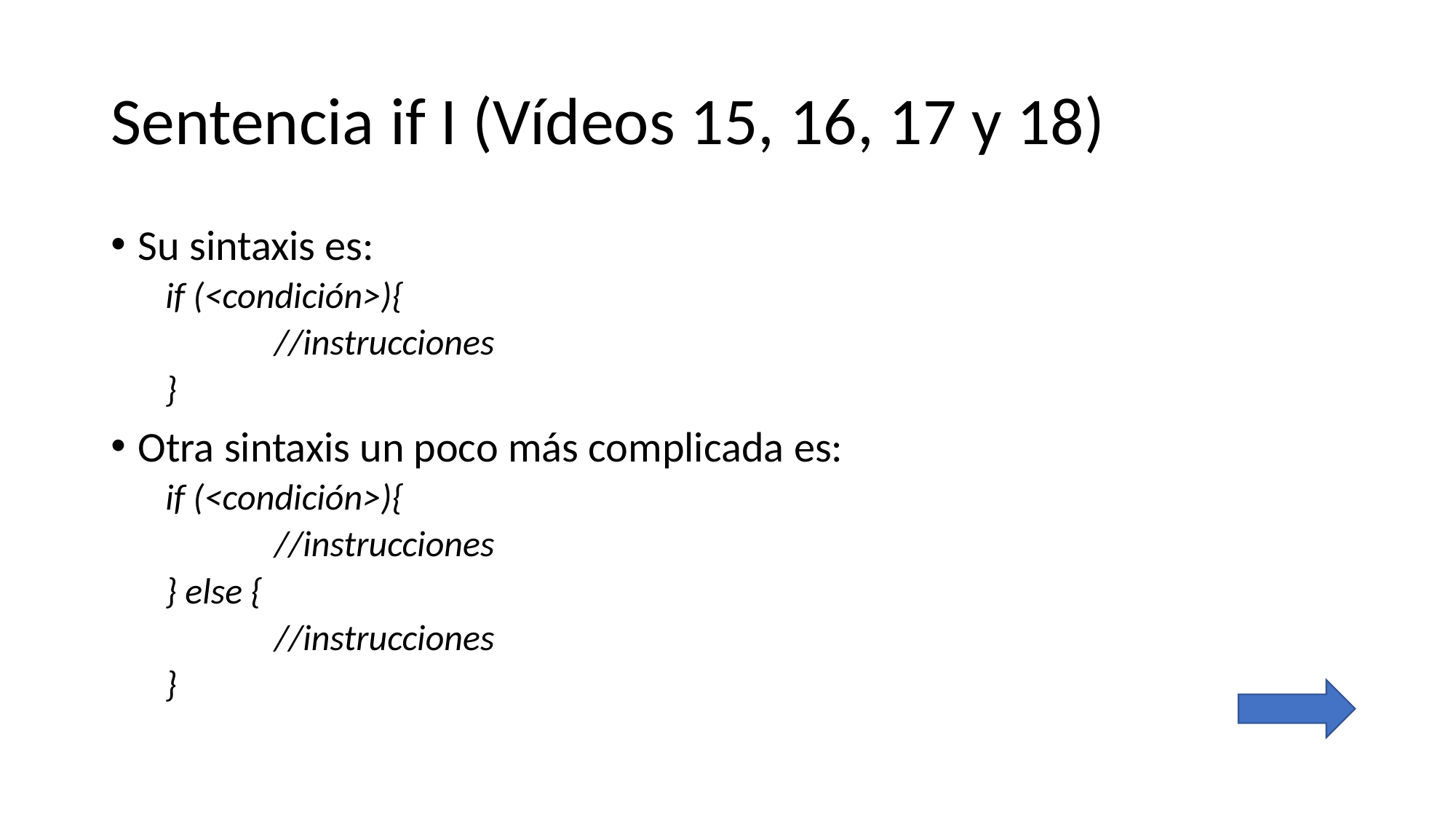

# Sentencia if I (Vídeos 15, 16, 17 y 18)
Su sintaxis es:
if (<condición>){
	//instrucciones
}
Otra sintaxis un poco más complicada es:
if (<condición>){
	//instrucciones
} else {
	//instrucciones
}